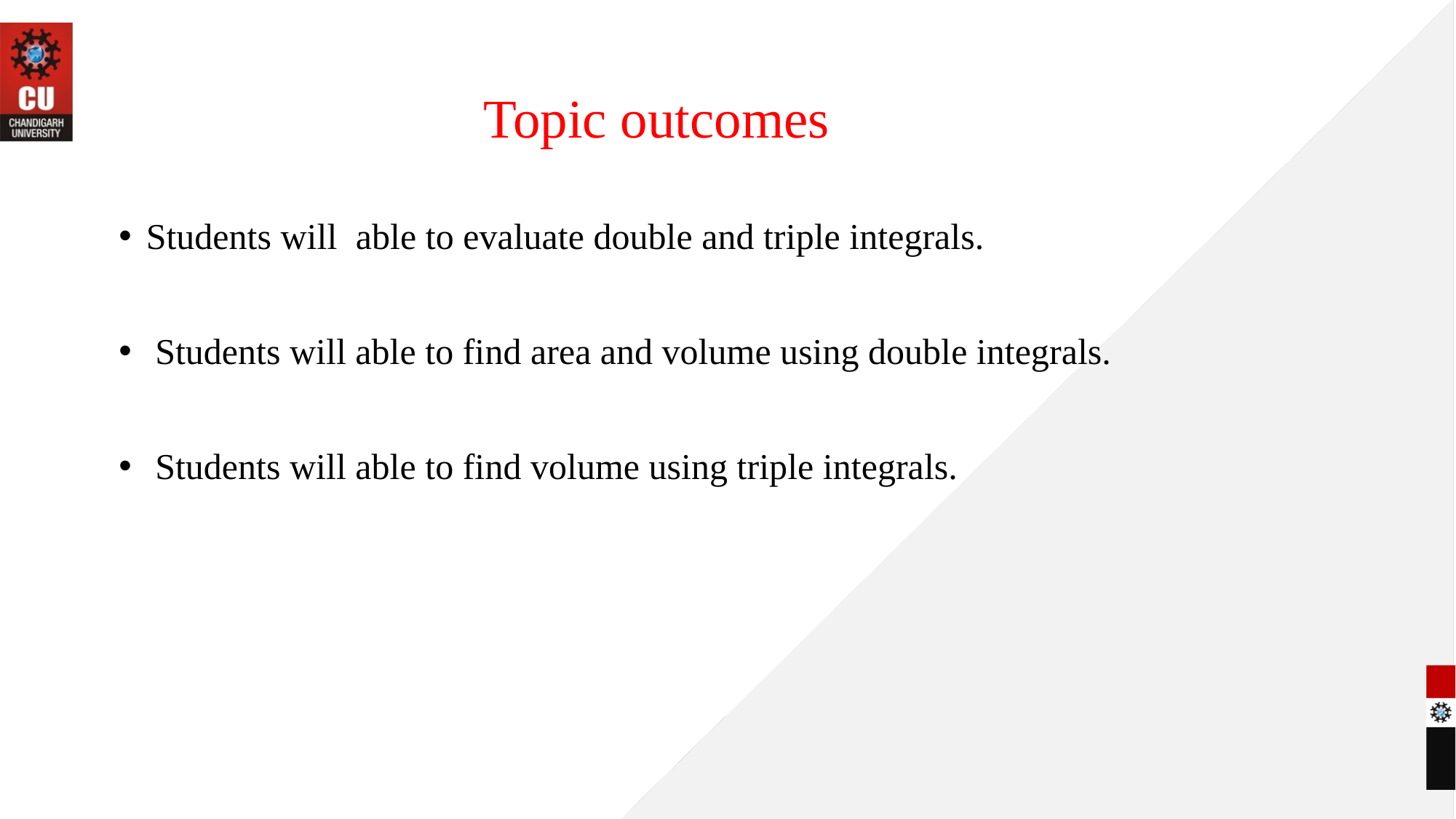

# Topic outcomes
Students will  able to evaluate double and triple integrals.

 Students will able to find area and volume using double integrals.

 Students will able to find volume using triple integrals.